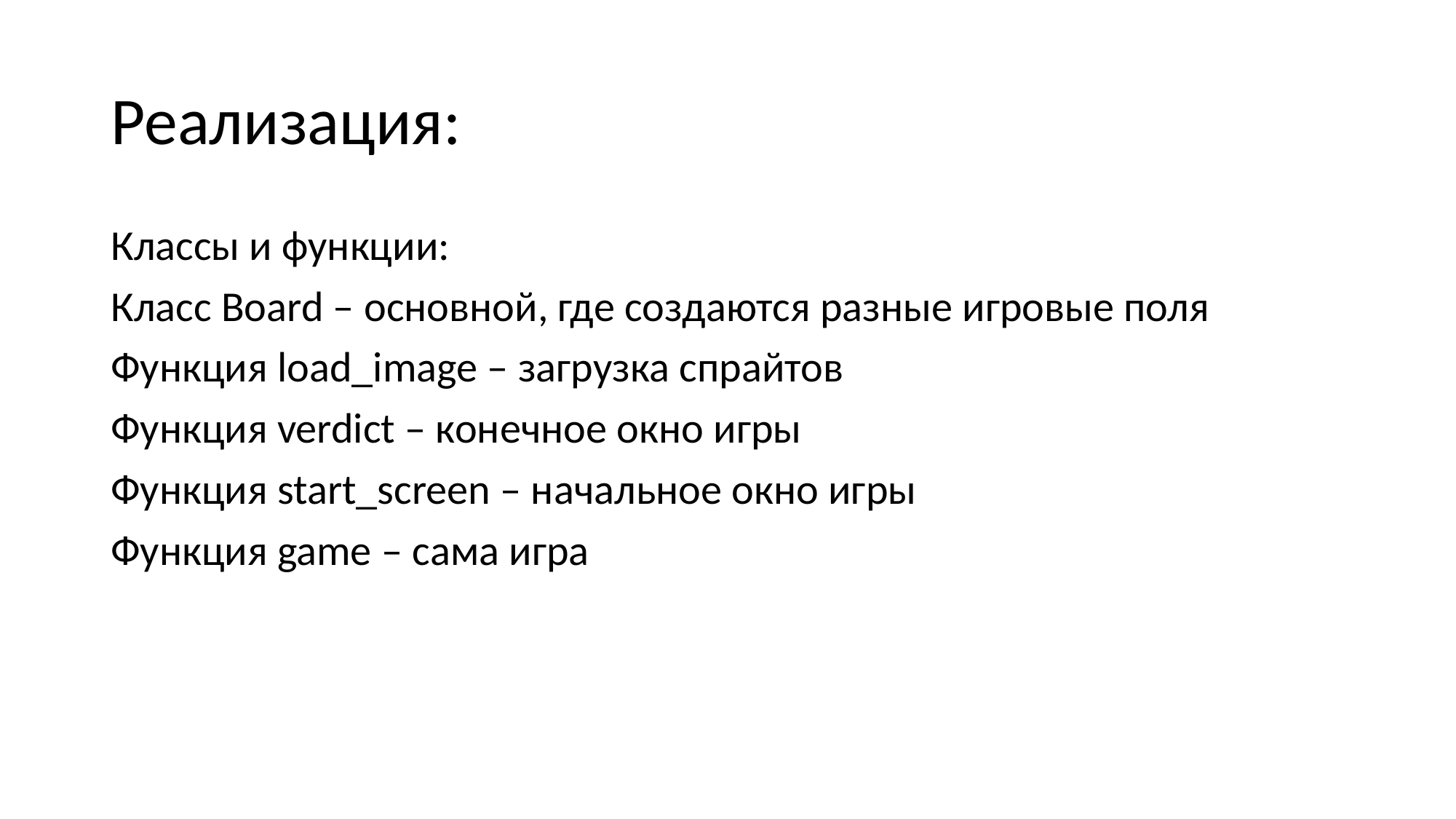

# Реализация:
Классы и функции:
Класс Board – основной, где создаются разные игровые поля
Функция load_image – загрузка спрайтов
Функция verdict – конечное окно игры
Функция start_screen – начальное окно игры
Функция game – сама игра